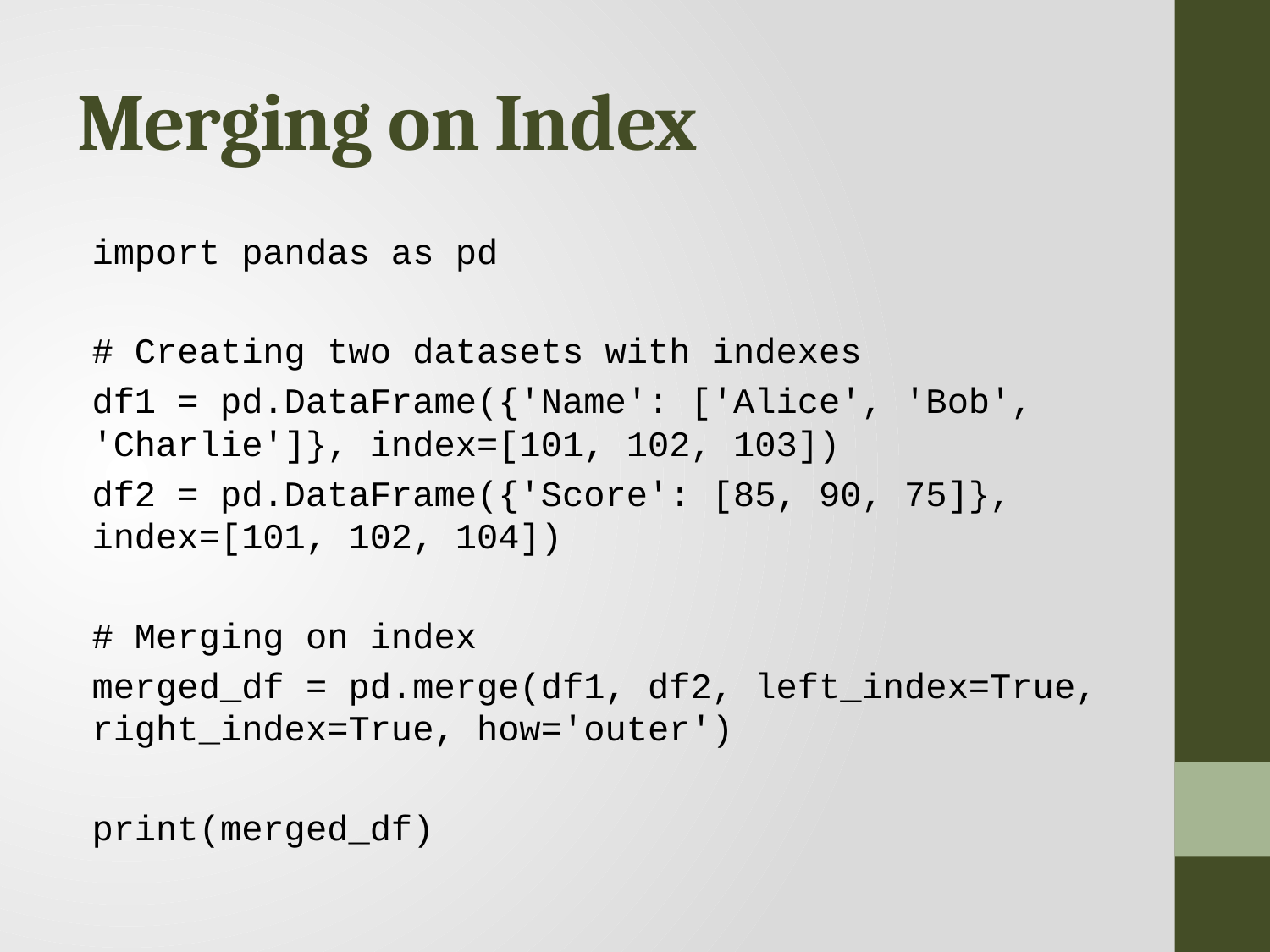

# Merging on Index
import pandas as pd

# Creating two datasets with indexes
df1 = pd.DataFrame({'Name': ['Alice', 'Bob', 'Charlie']}, index=[101, 102, 103])
df2 = pd.DataFrame({'Score': [85, 90, 75]}, index=[101, 102, 104])

# Merging on index
merged_df = pd.merge(df1, df2, left_index=True, right_index=True, how='outer')

print(merged_df)